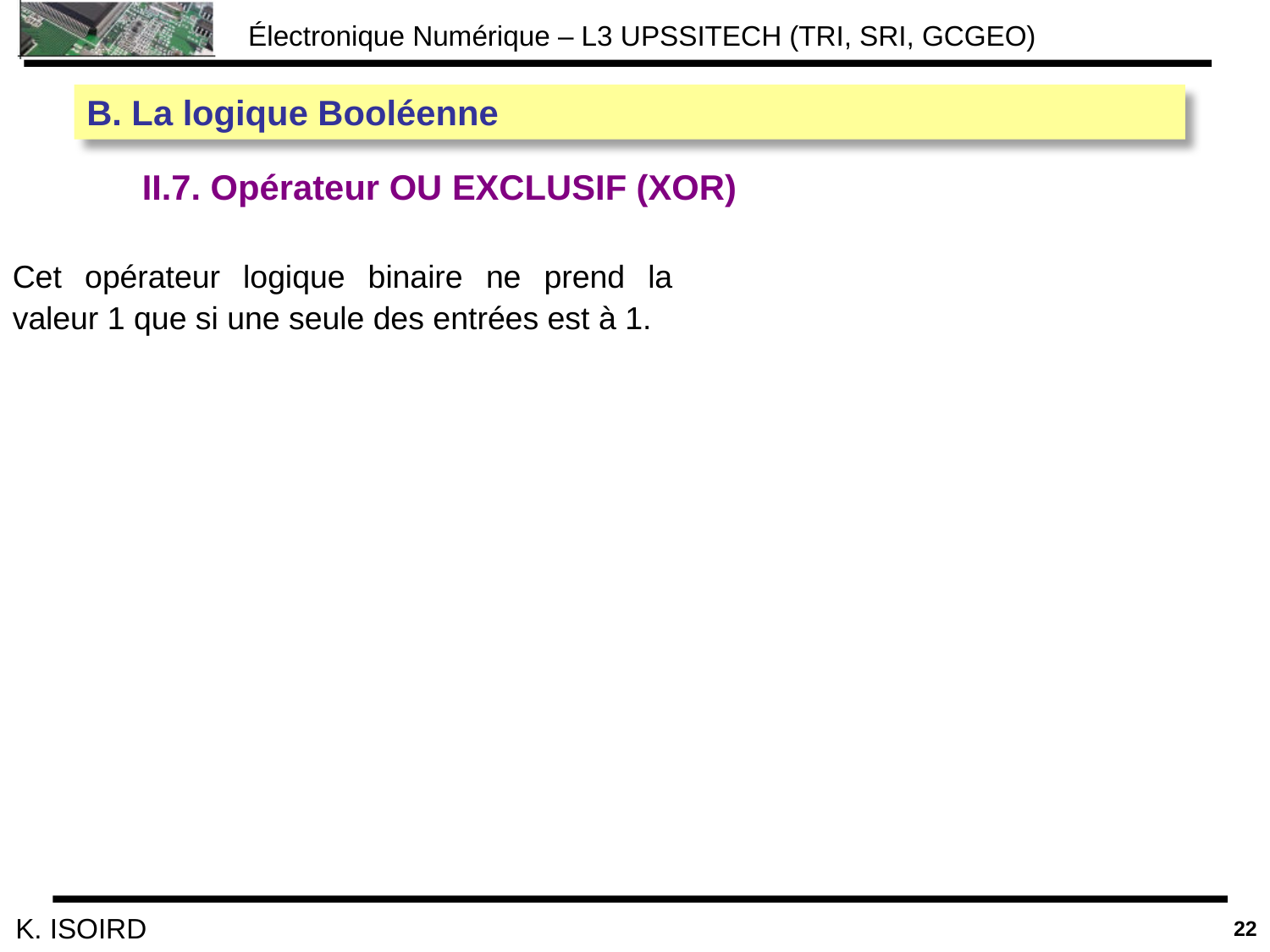

B. La logique Booléenne
II.7. Opérateur OU EXCLUSIF (XOR)
Cet opérateur logique binaire ne prend la valeur 1 que si une seule des entrées est à 1.
22